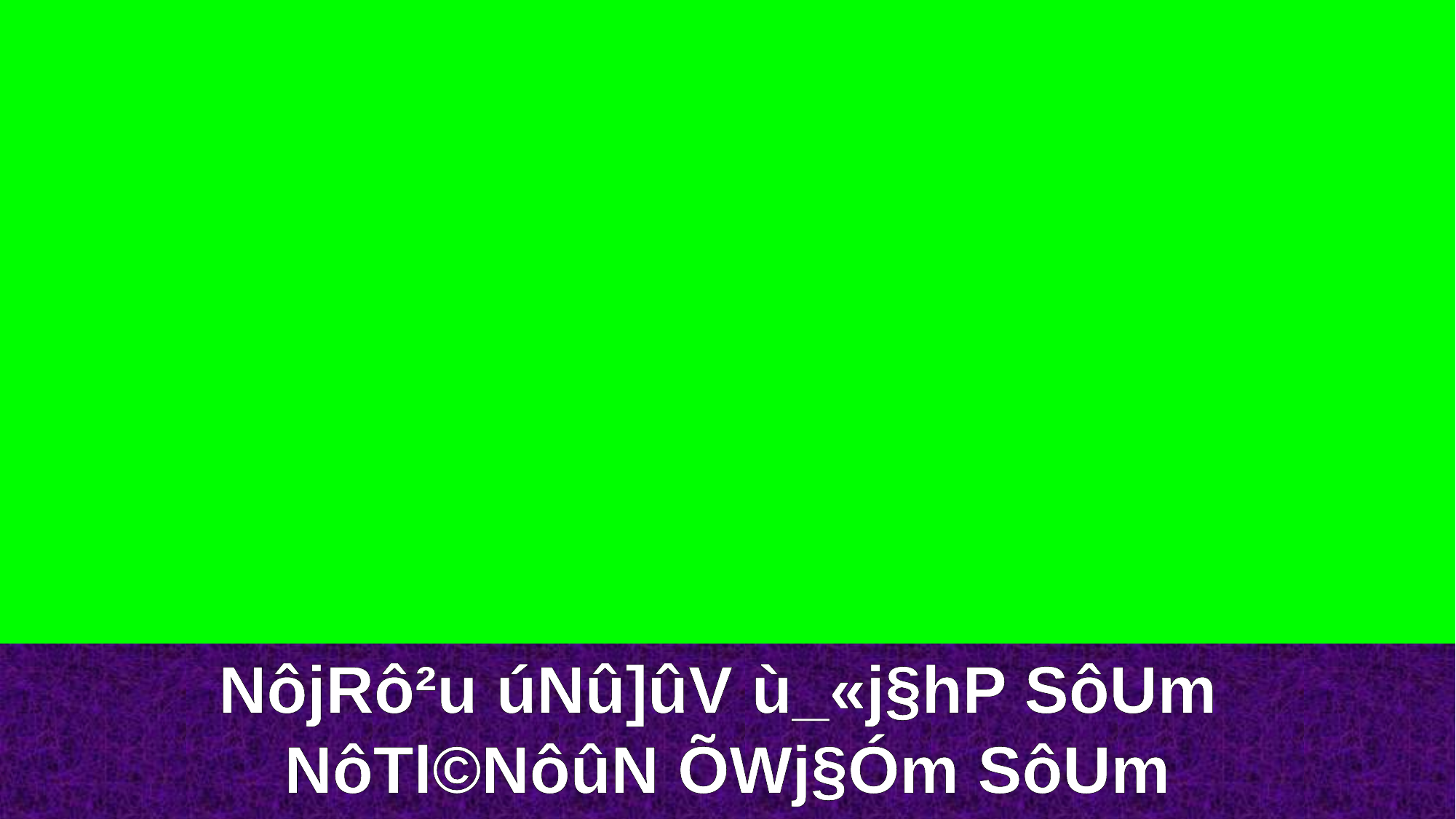

NôjRô²u úNû]ûV ù_«j§hP SôUm
NôTl©NôûN ÕWj§Óm SôUm